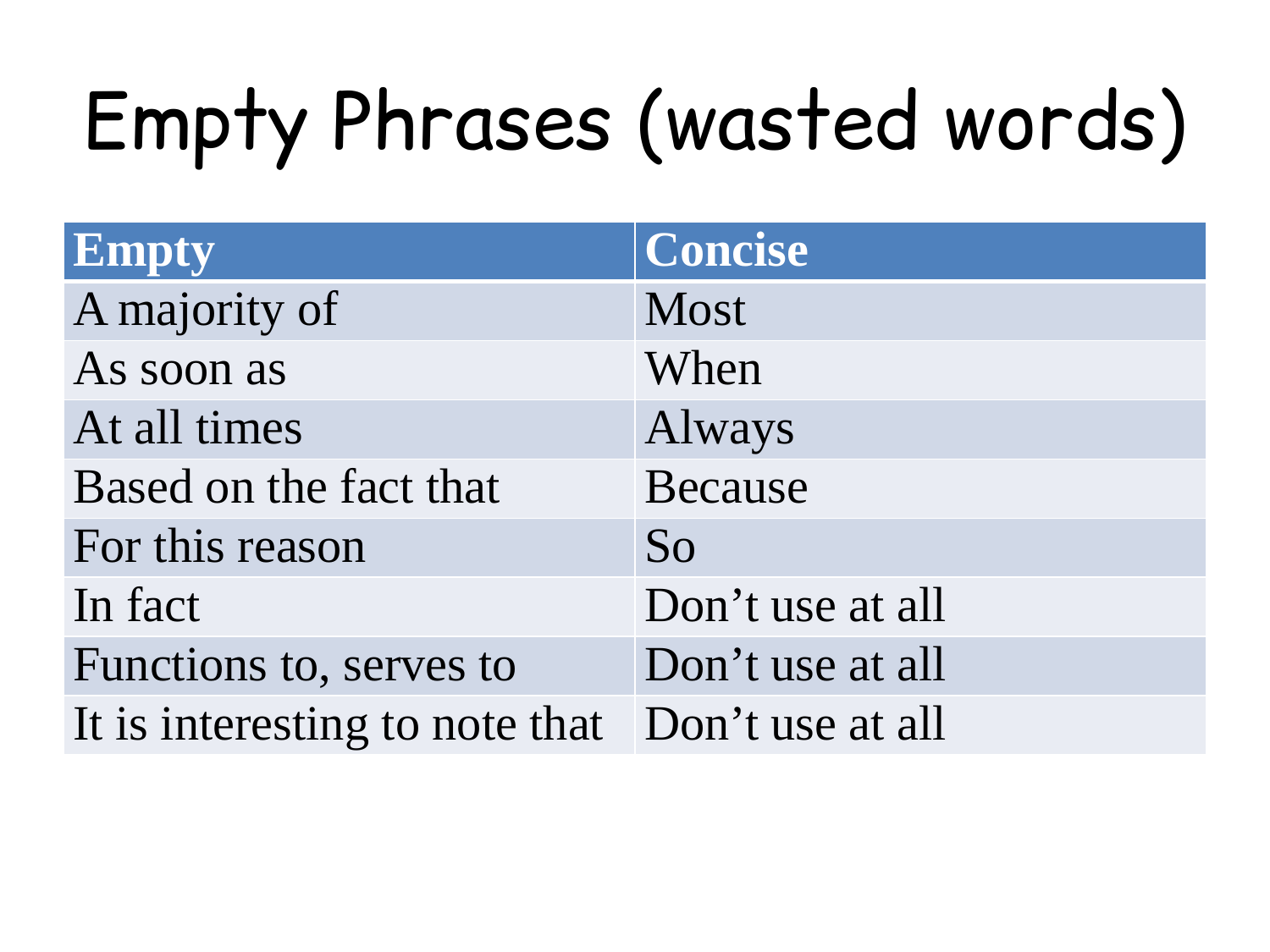

# Empty Phrases (wasted words)
| Empty | Concise |
| --- | --- |
| A majority of | Most |
| As soon as | When |
| At all times | Always |
| Based on the fact that | Because |
| For this reason | So |
| In fact | Don’t use at all |
| Functions to, serves to | Don’t use at all |
| It is interesting to note that | Don’t use at all |